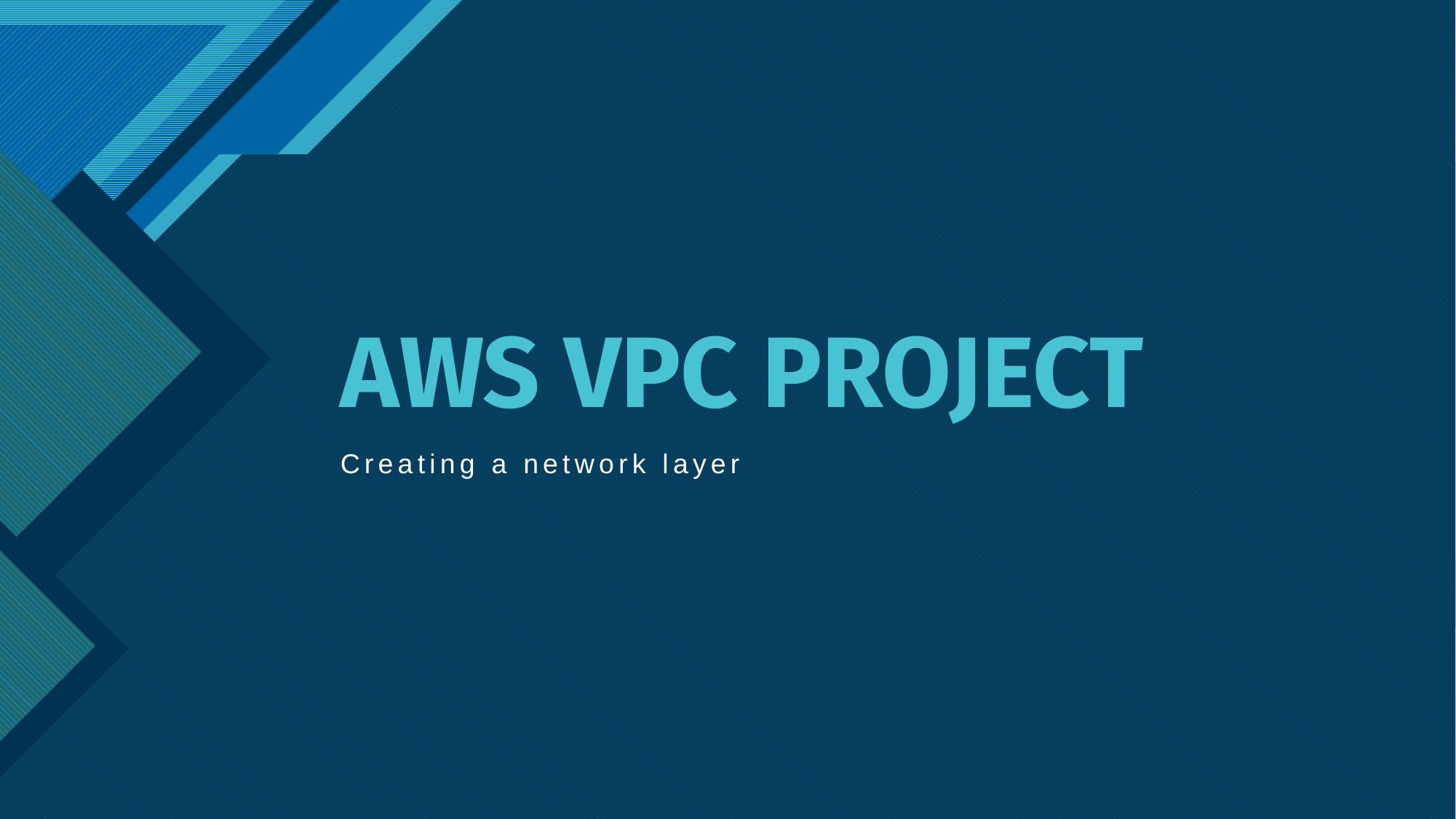

# AWS VPC PROJECT
Creating a network layer